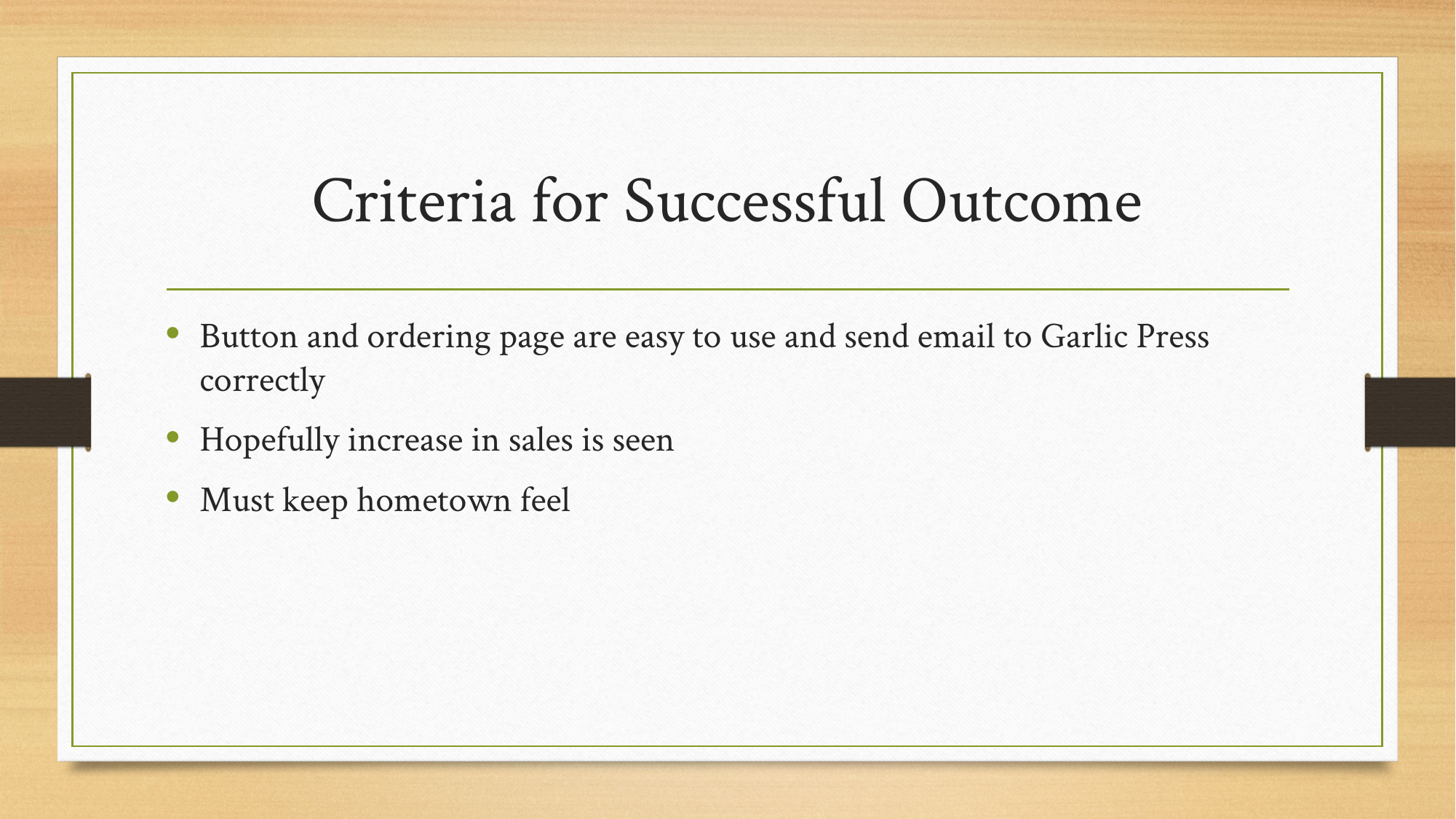

# Criteria for Successful Outcome
Button and ordering page are easy to use and send email to Garlic Press correctly
Hopefully increase in sales is seen
Must keep hometown feel